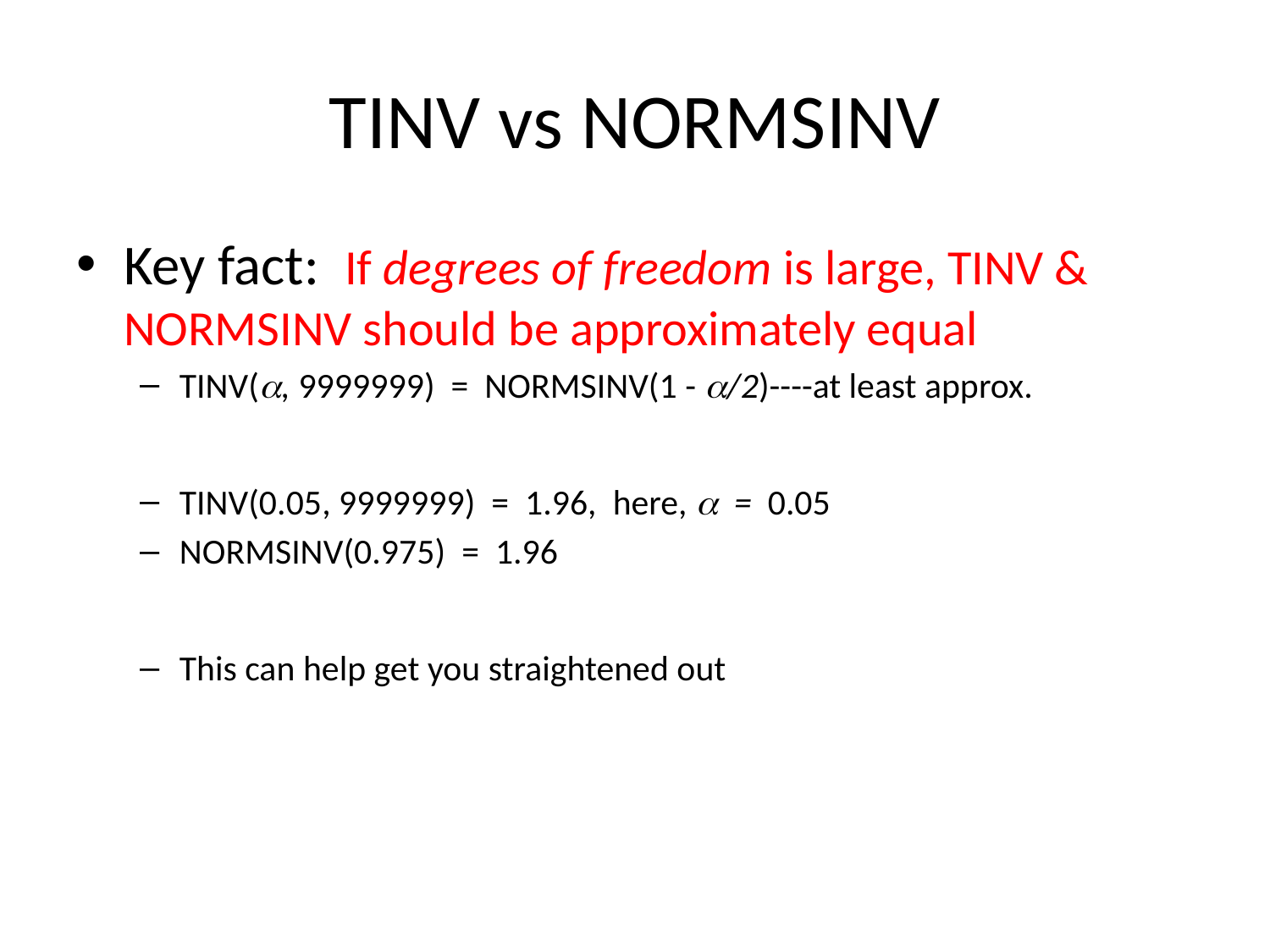

# TINV vs NORMSINV
Key fact:  If degrees of freedom is large, TINV & NORMSINV should be approximately equal
TINV(α, 9999999)  =  NORMSINV(1 - α/2)----at least approx.

TINV(0.05, 9999999)  =  1.96,  here, α  =  0.05
NORMSINV(0.975)  =  1.96

This can help get you straightened out